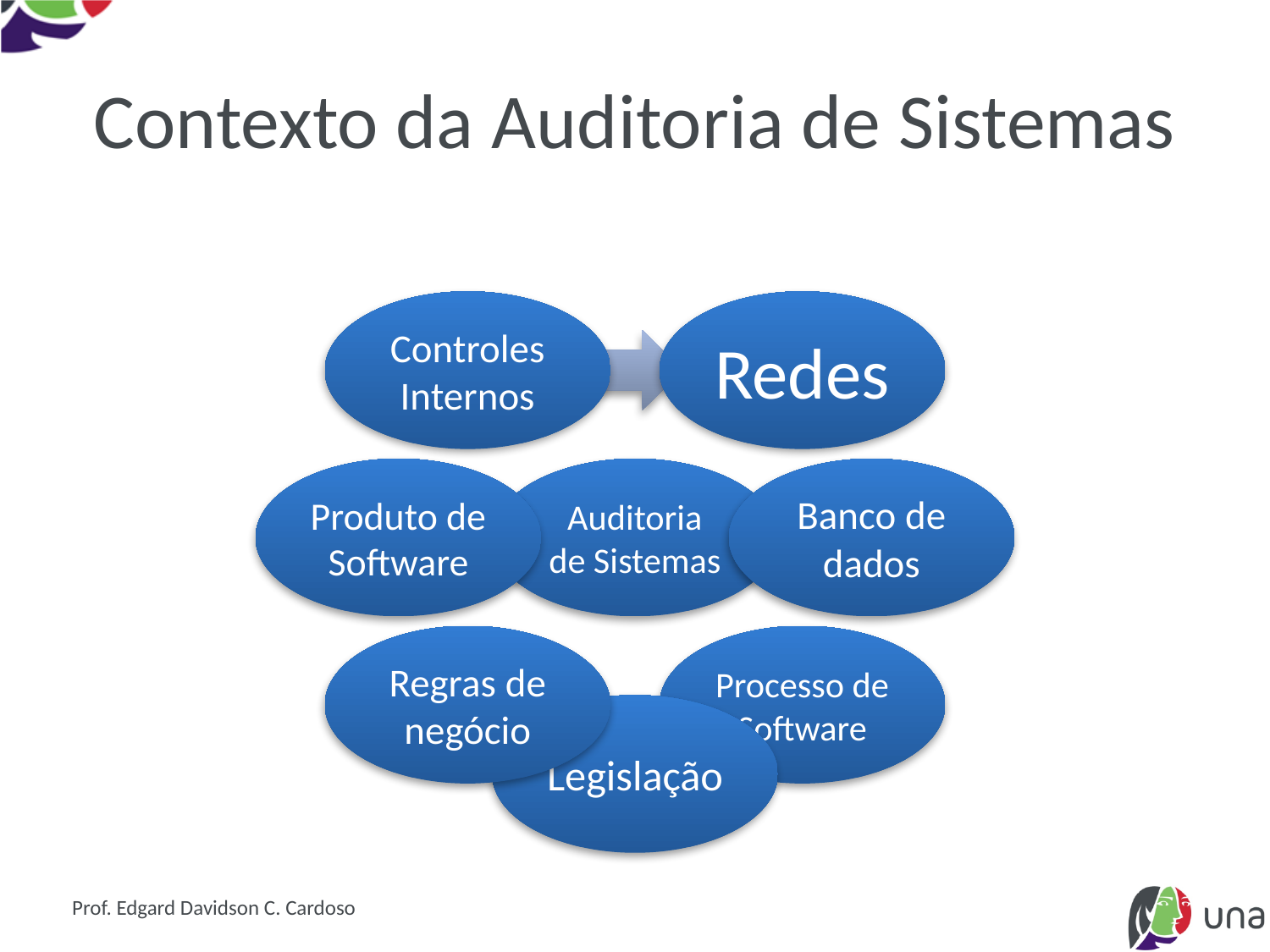

# Contexto da Auditoria de Sistemas
Auditoria de Sistemas
Redes
Banco de dados
Processo de Software
Regras de negócio
Produto de Software
Legislação
Controles Internos